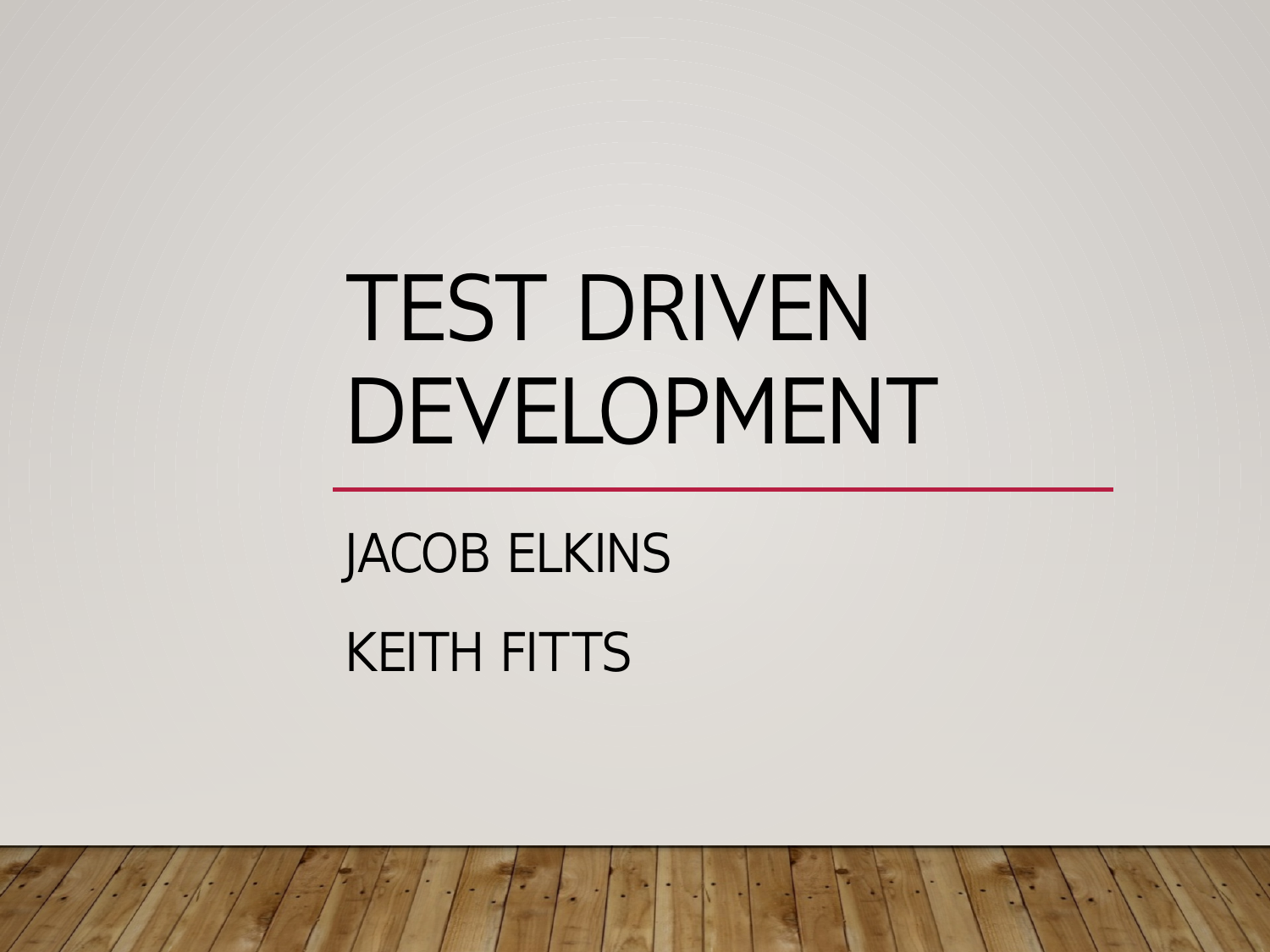

# Test Driven Development
Jacob Elkins
Keith Fitts